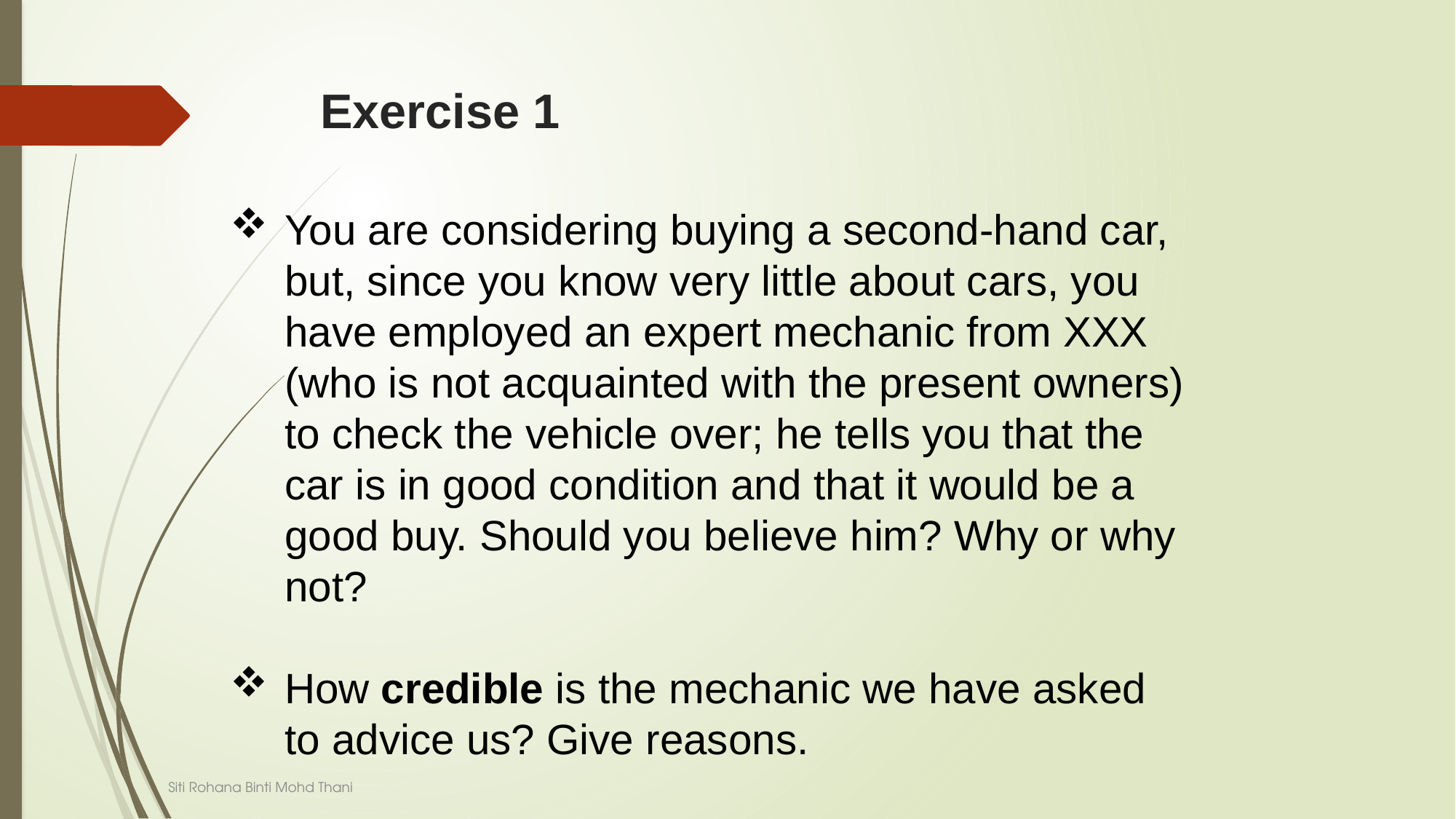

# Exercise 1
You are considering buying a second-hand car, but, since you know very little about cars, you have employed an expert mechanic from XXX (who is not acquainted with the present owners) to check the vehicle over; he tells you that the car is in good condition and that it would be a good buy. Should you believe him? Why or why not?

How credible is the mechanic we have asked to advice us? Give reasons.
Siti Rohana Binti Mohd Thani